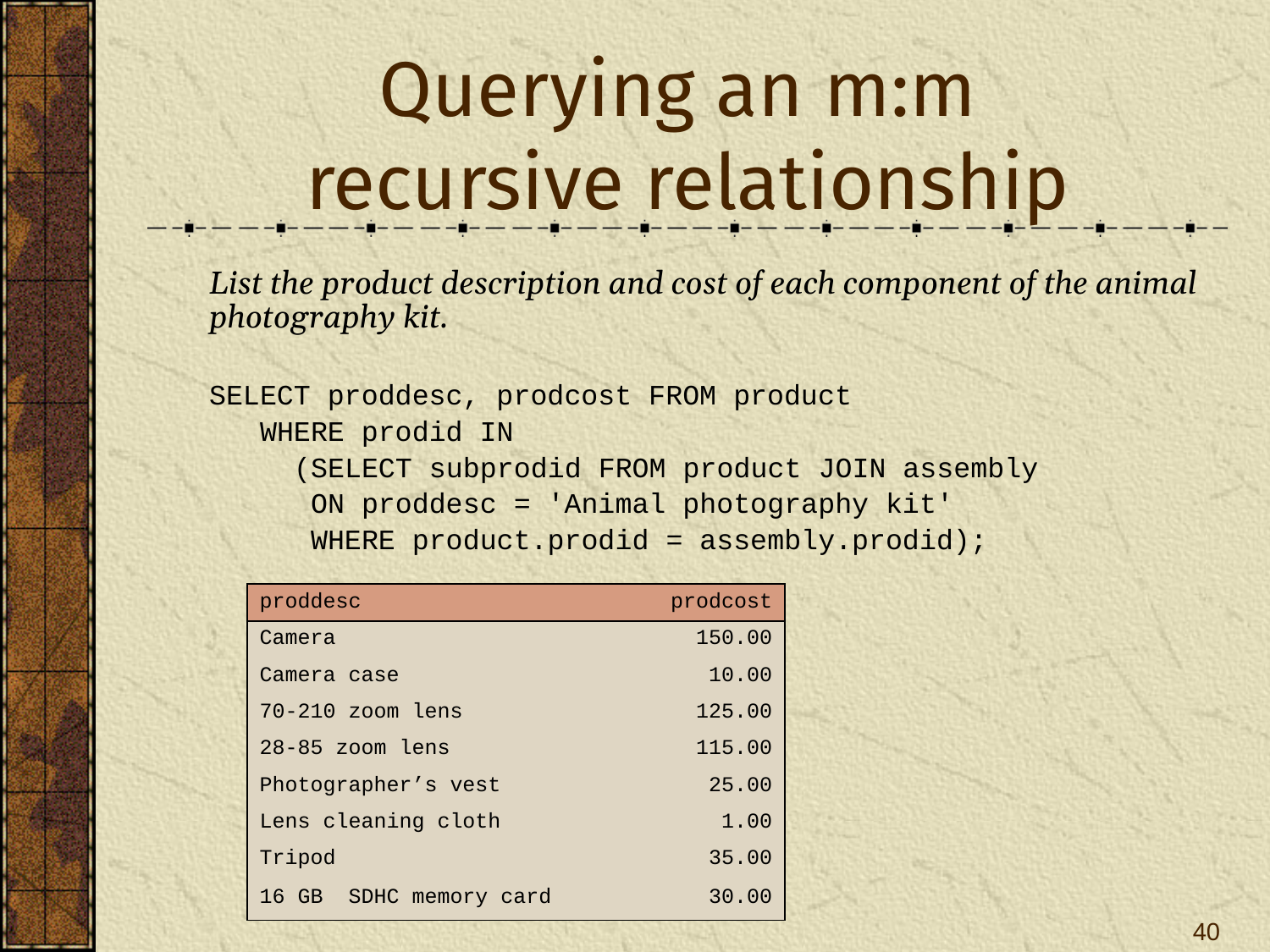

# Querying an m:m recursive relationship
	List the product description and cost of each component of the animal photography kit.

	SELECT proddesc, prodcost FROM product
	   WHERE prodid IN
	     (SELECT subprodid FROM product JOIN assembly
	      ON proddesc = 'Animal photography kit'
 	      WHERE product.prodid = assembly.prodid);

| proddesc | prodcost |
| --- | --- |
| Camera | 150.00 |
| Camera case | 10.00 |
| 70-210 zoom lens | 125.00 |
| 28-85 zoom lens | 115.00 |
| Photographer’s vest | 25.00 |
| Lens cleaning cloth | 1.00 |
| Tripod | 35.00 |
| 16 GB SDHC memory card | 30.00 |
40